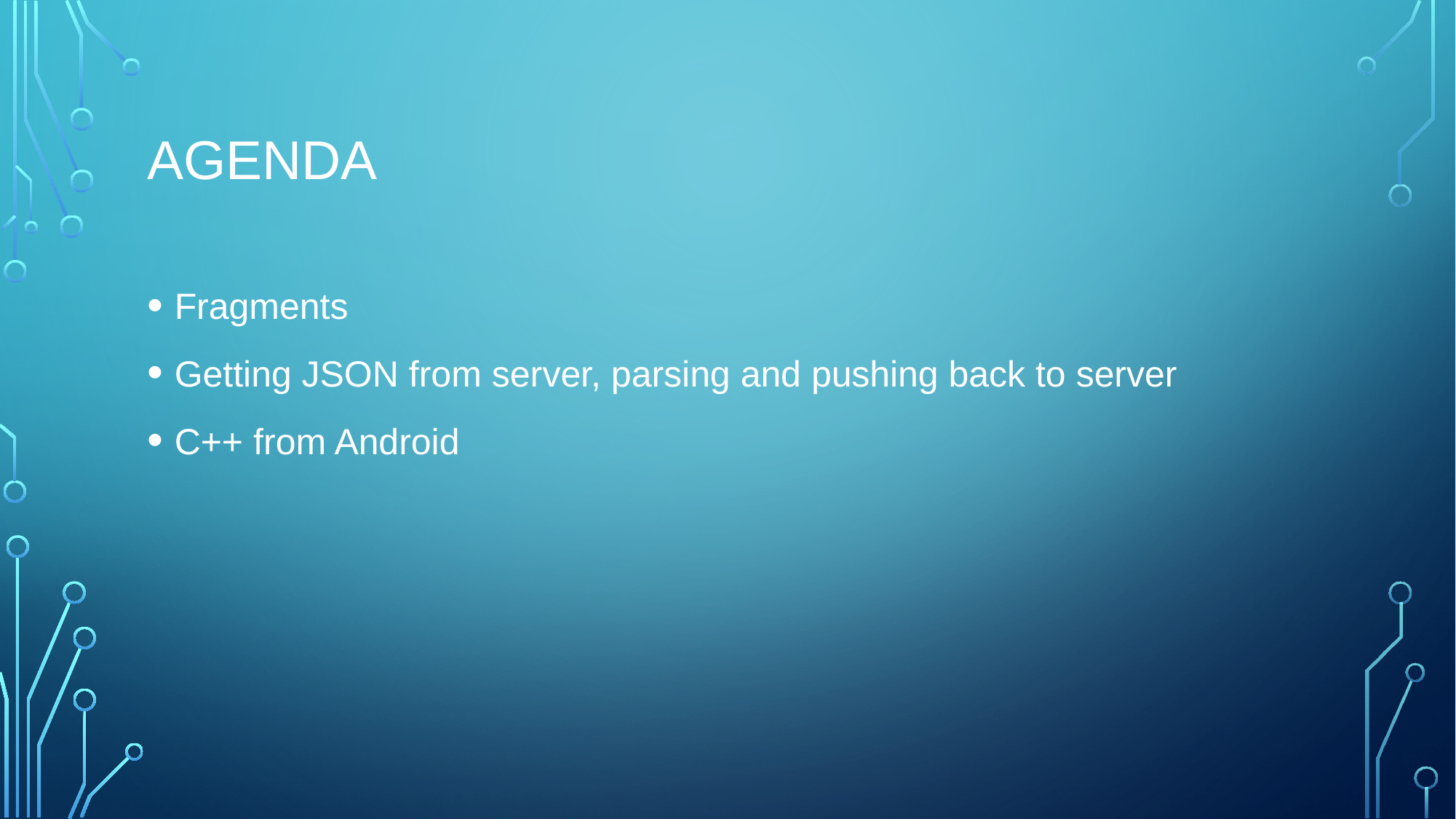

# Agenda
Fragments
Getting JSON from server, parsing and pushing back to server
C++ from Android